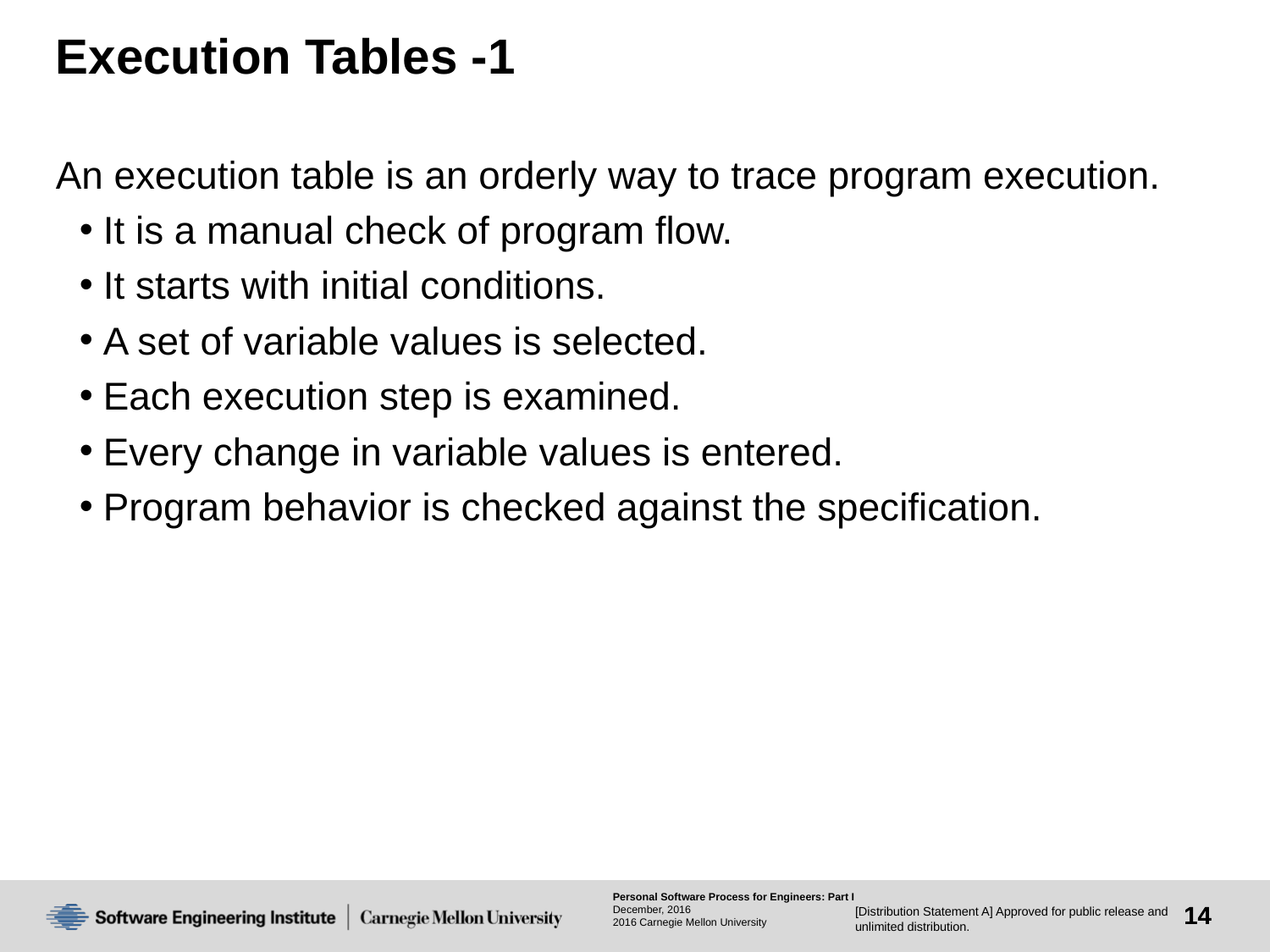

# Execution Tables -1
An execution table is an orderly way to trace program execution.
It is a manual check of program flow.
It starts with initial conditions.
A set of variable values is selected.
Each execution step is examined.
Every change in variable values is entered.
Program behavior is checked against the specification.